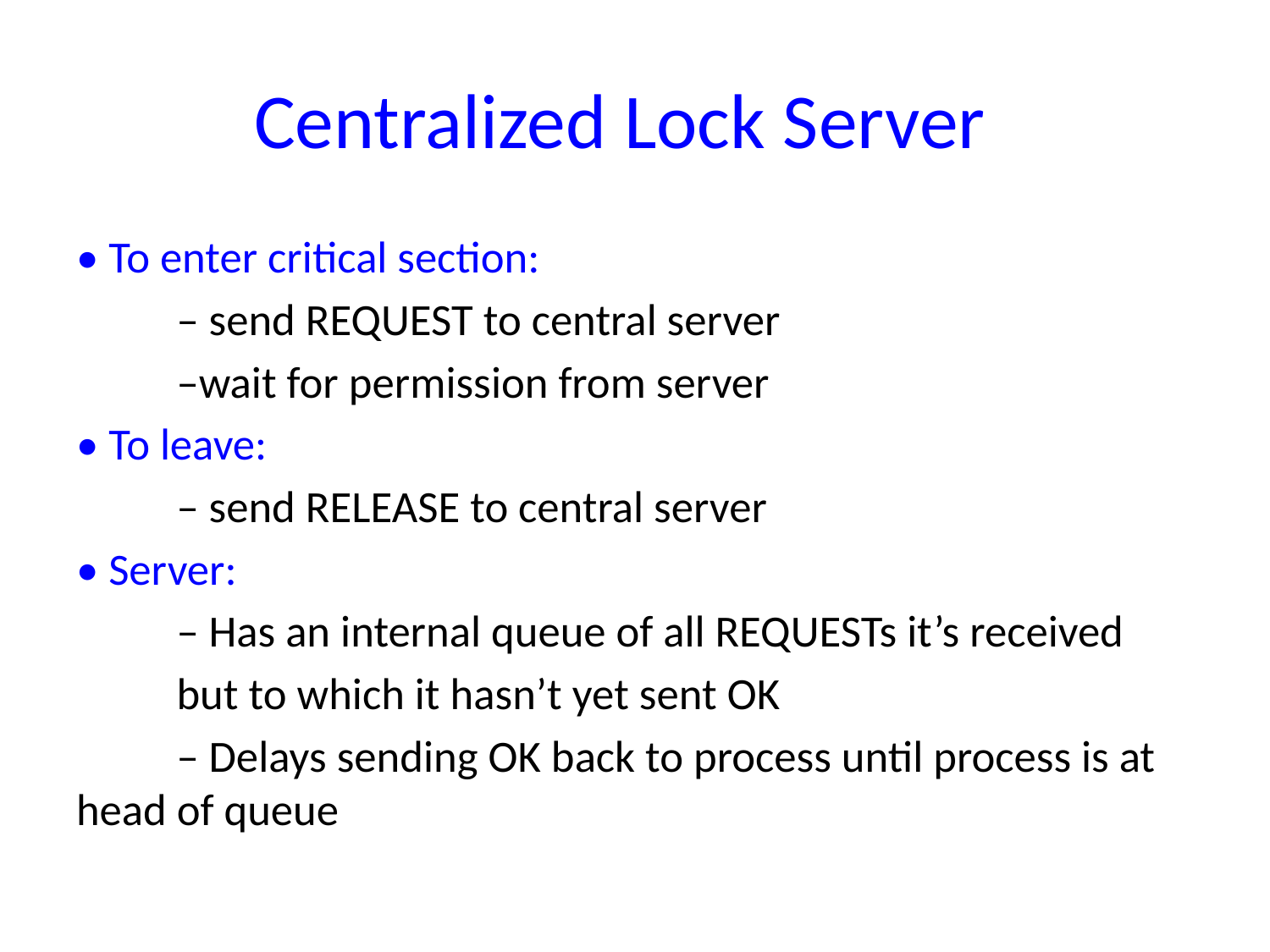

# Centralized Lock Server
• To enter critical section:
	– send REQUEST to central server
	–wait for permission from server
• To leave:
	– send RELEASE to central server
• Server:
	– Has an internal queue of all REQUESTs it’s received
	but to which it hasn’t yet sent OK
	– Delays sending OK back to process until process is at 	head of queue